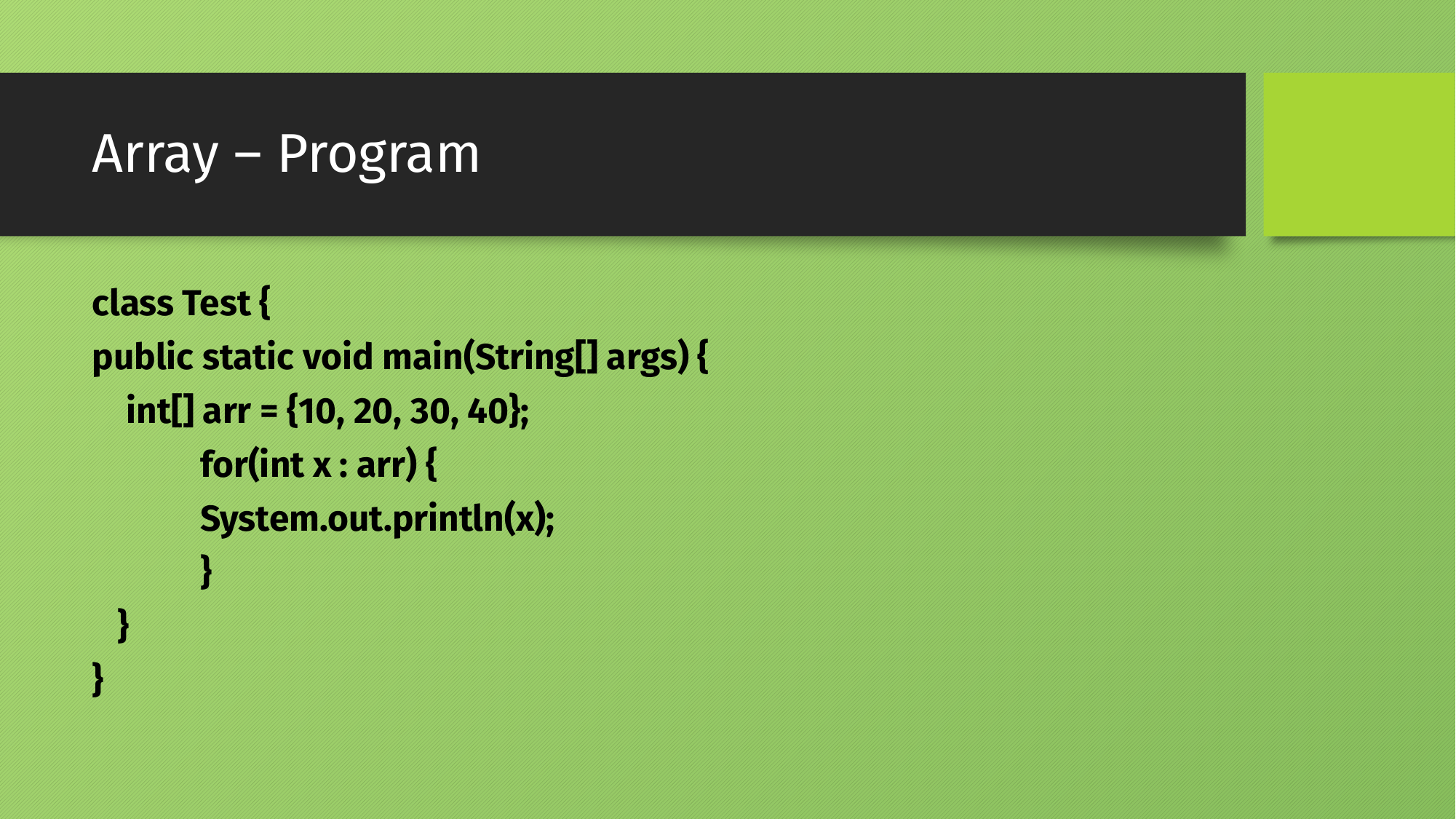

# Array – Program
class Test {
public static void main(String[] args) {
    int[] arr = {10, 20, 30, 40};
	for(int x : arr) {
		System.out.println(x);
	}
   }
}